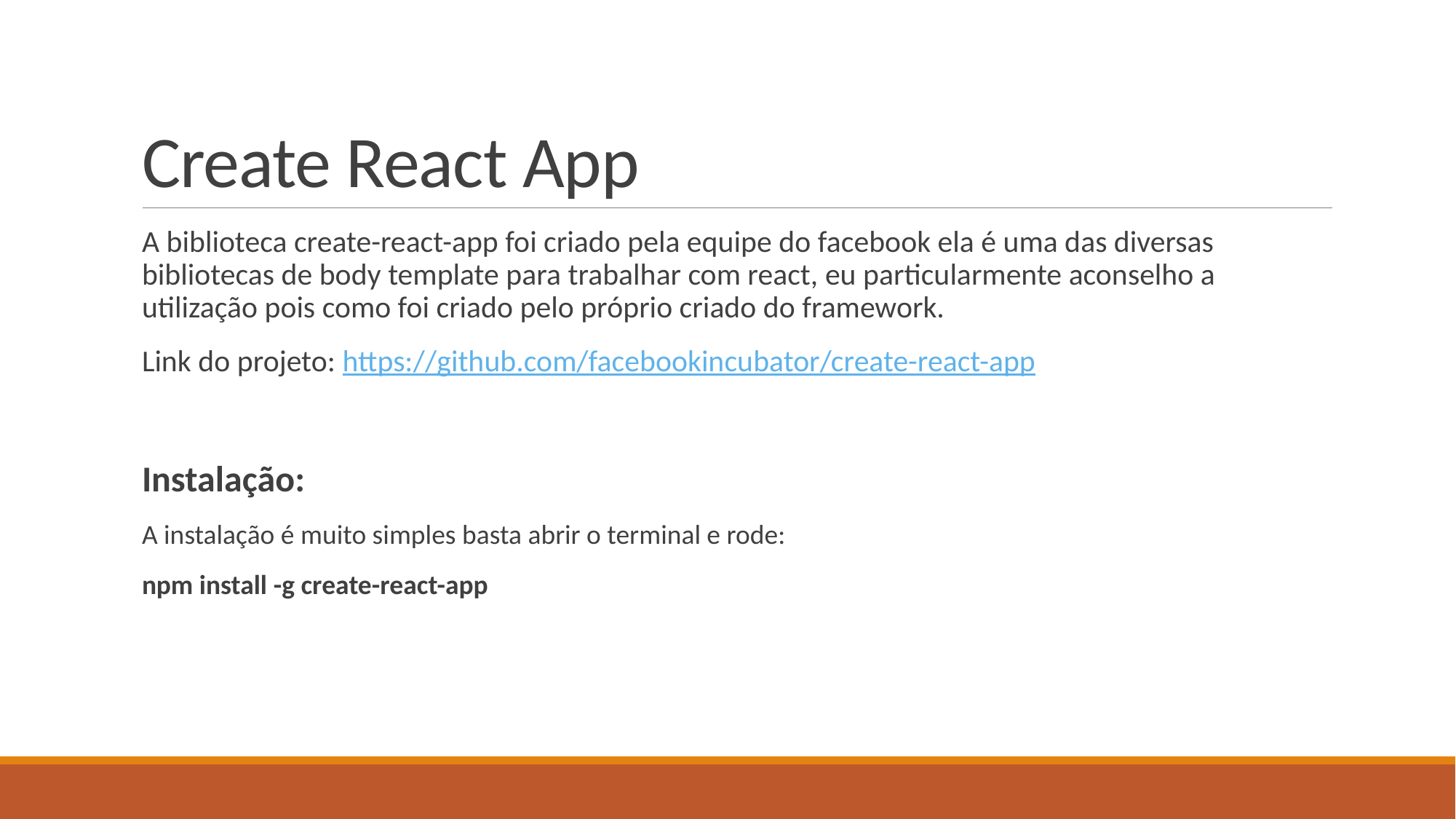

# Create React App
A biblioteca create-react-app foi criado pela equipe do facebook ela é uma das diversas bibliotecas de body template para trabalhar com react, eu particularmente aconselho a utilização pois como foi criado pelo próprio criado do framework.
Link do projeto: https://github.com/facebookincubator/create-react-app

Instalação:
A instalação é muito simples basta abrir o terminal e rode:
npm install -g create-react-app